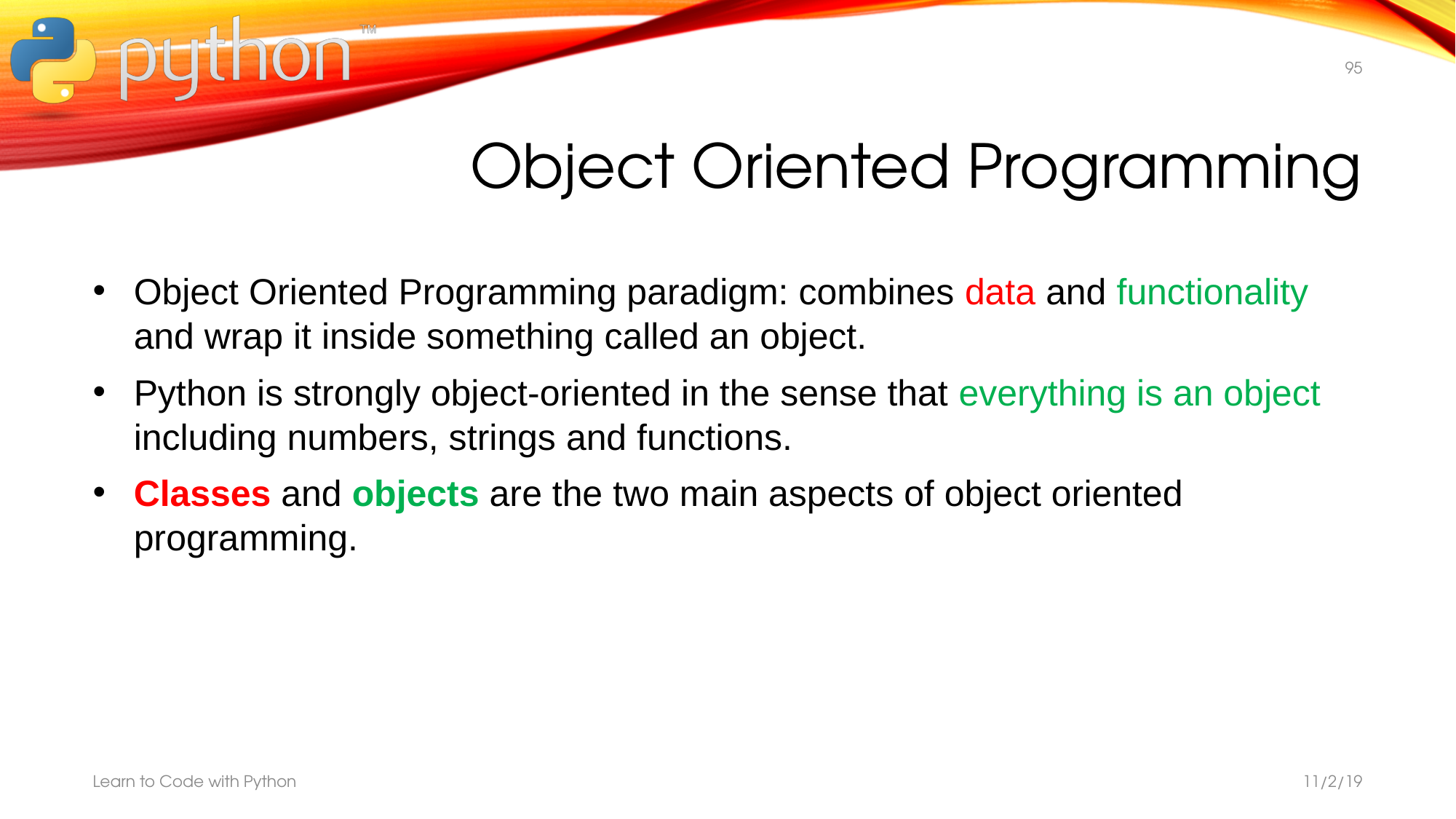

95
# Object Oriented Programming
Object Oriented Programming paradigm: combines data and functionality and wrap it inside something called an object.
Python is strongly object-oriented in the sense that everything is an object including numbers, strings and functions.
Classes and objects are the two main aspects of object oriented programming.

Learn to Code with Python
11/2/19